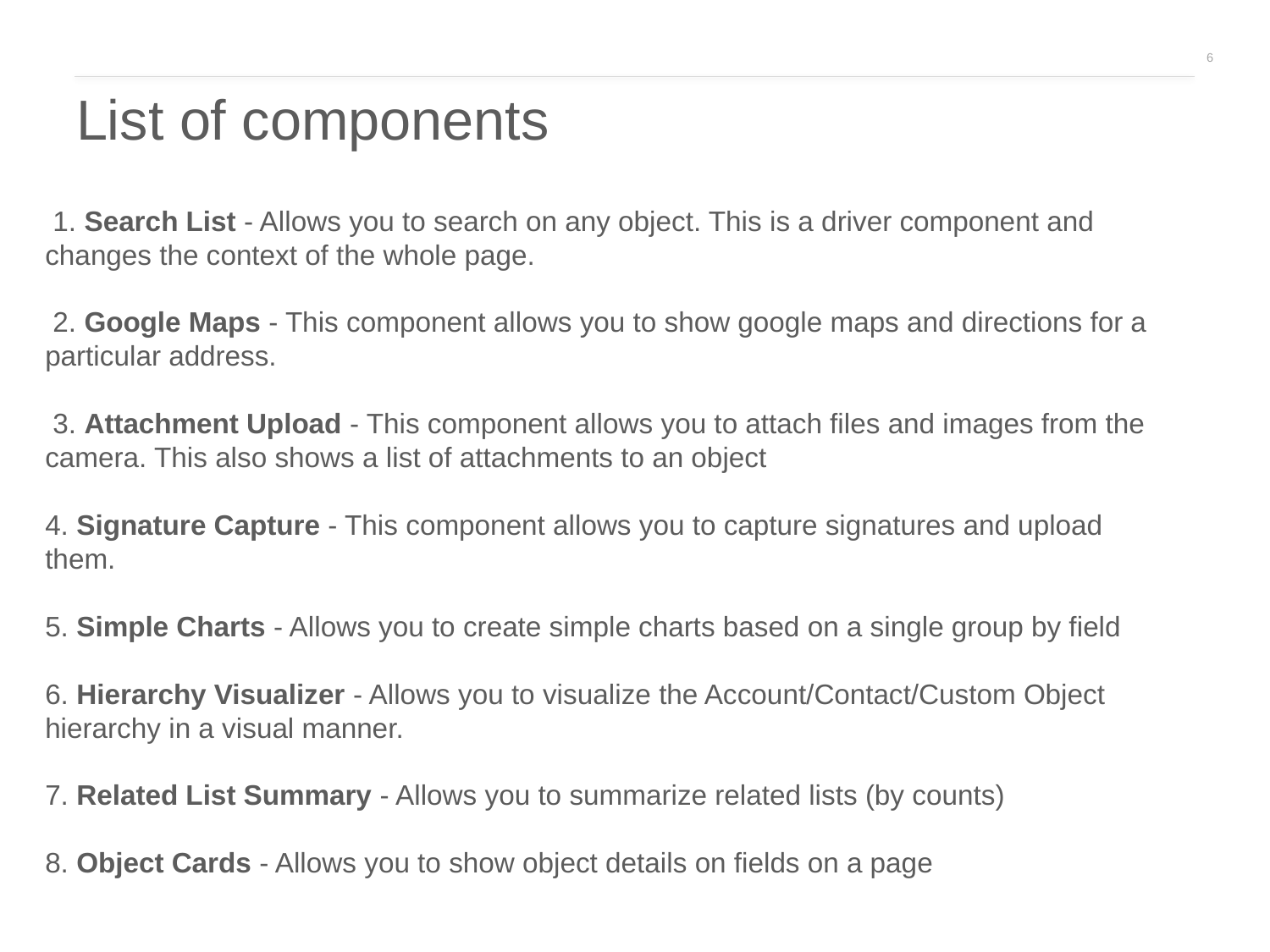

# List of components
 1. Search List - Allows you to search on any object. This is a driver component and changes the context of the whole page.

 2. Google Maps - This component allows you to show google maps and directions for a particular address.

 3. Attachment Upload - This component allows you to attach files and images from the camera. This also shows a list of attachments to an object

4. Signature Capture - This component allows you to capture signatures and upload them.

5. Simple Charts - Allows you to create simple charts based on a single group by field

6. Hierarchy Visualizer - Allows you to visualize the Account/Contact/Custom Object hierarchy in a visual manner.

7. Related List Summary - Allows you to summarize related lists (by counts)

8. Object Cards - Allows you to show object details on fields on a page